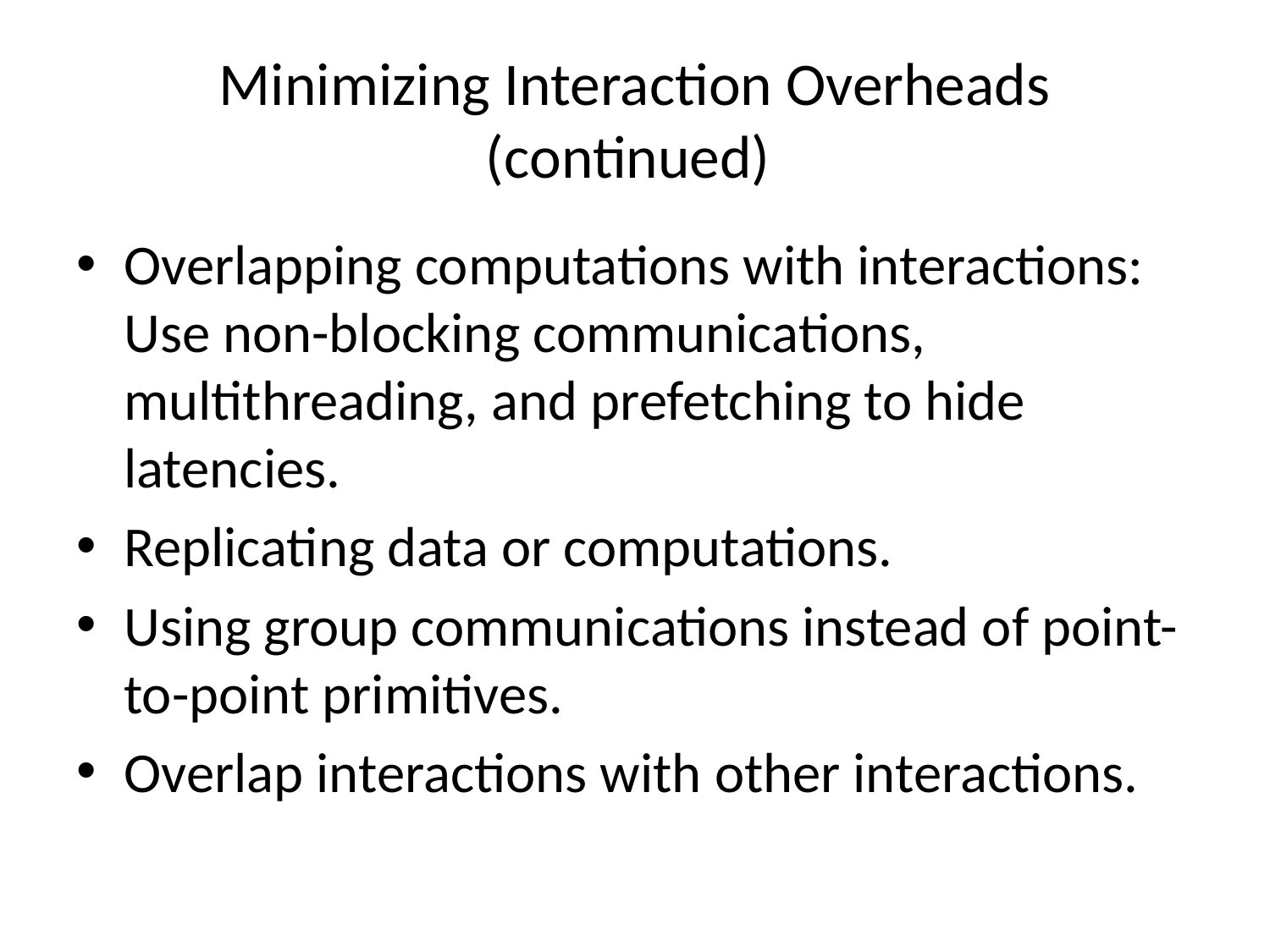

# Minimizing Interaction Overheads (continued)
Overlapping computations with interactions: Use non-blocking communications, multithreading, and prefetching to hide latencies.
Replicating data or computations.
Using group communications instead of point-to-point primitives.
Overlap interactions with other interactions.